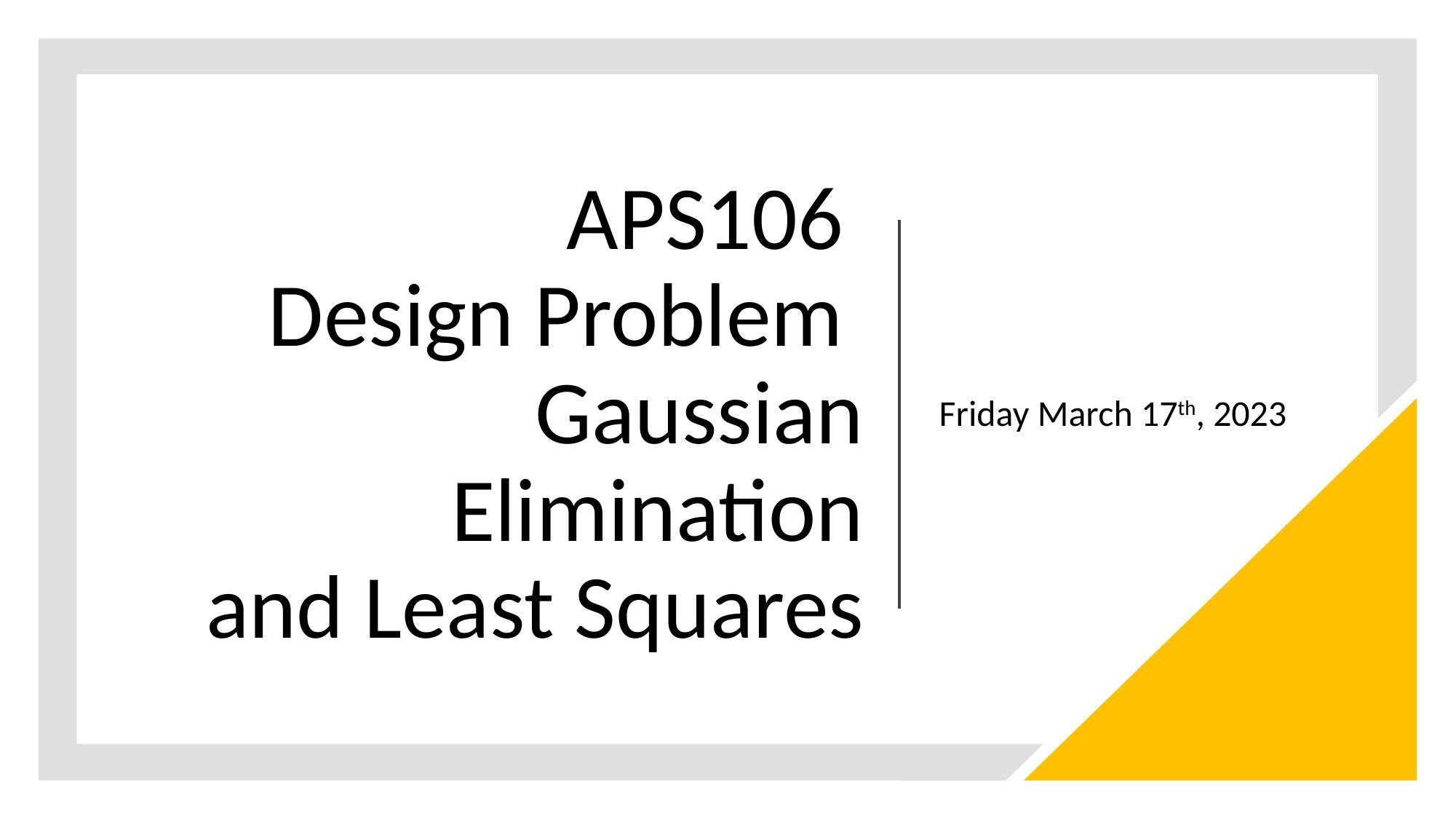

# APS106 Design Problem Gaussian Elimination and Least Squares
Friday March 17th, 2023